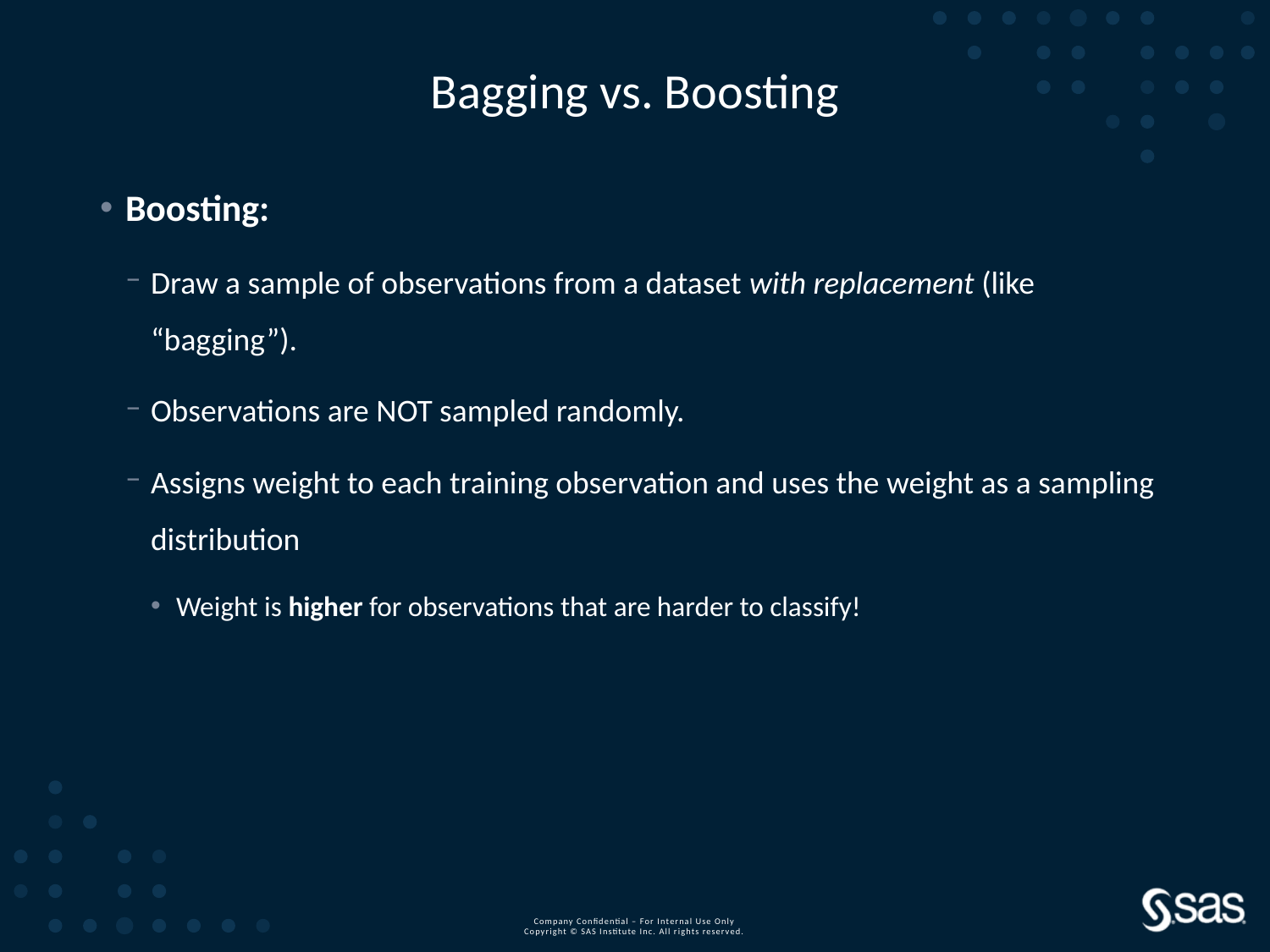

# Bagging vs. Boosting
Boosting:
Draw a sample of observations from a dataset with replacement (like “bagging”).
Observations are NOT sampled randomly.
Assigns weight to each training observation and uses the weight as a sampling distribution
Weight is higher for observations that are harder to classify!